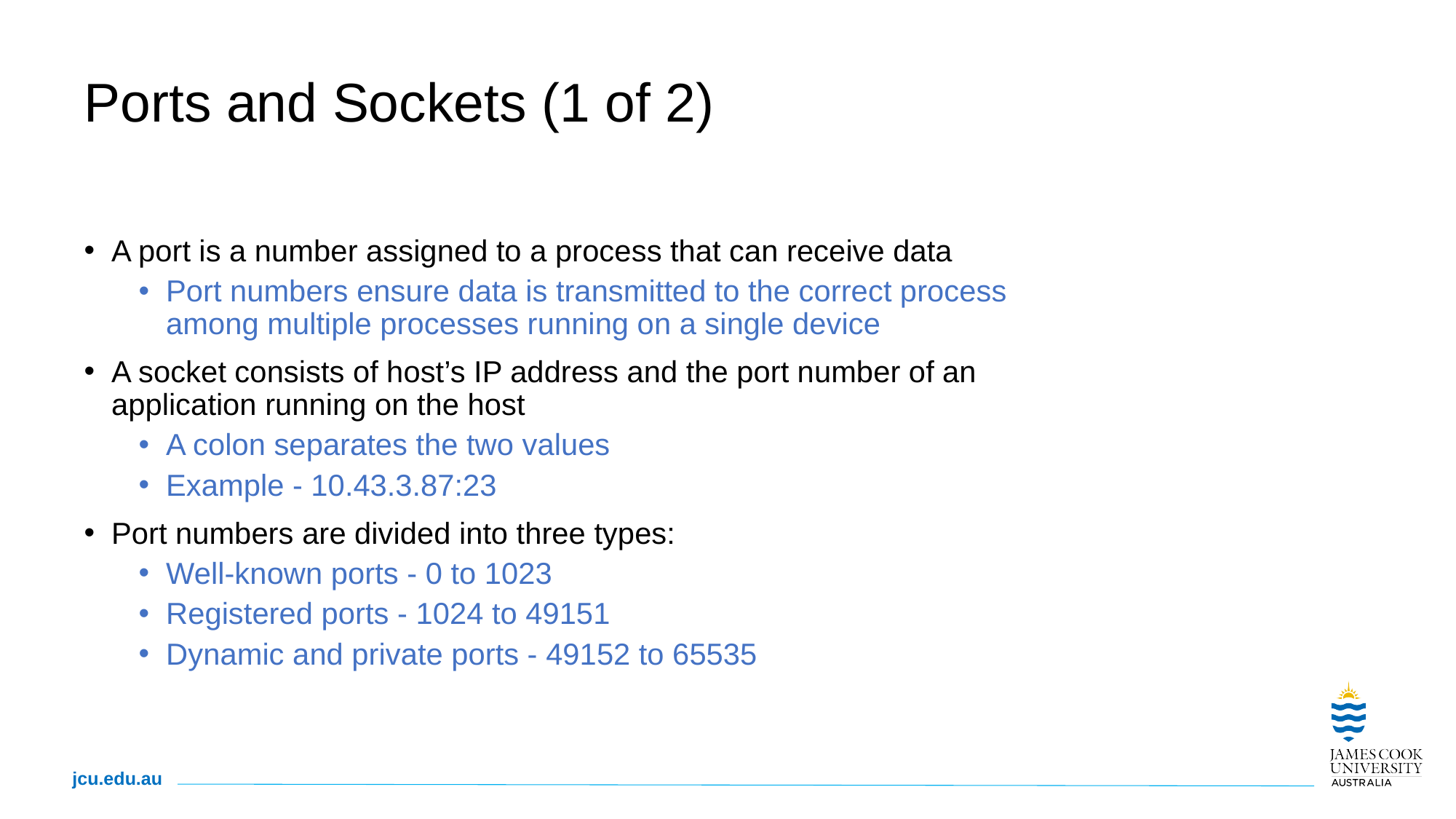

# Ports and Sockets (1 of 2)
A port is a number assigned to a process that can receive data
Port numbers ensure data is transmitted to the correct process among multiple processes running on a single device
A socket consists of host’s IP address and the port number of an application running on the host
A colon separates the two values
Example - 10.43.3.87:23
Port numbers are divided into three types:
Well-known ports - 0 to 1023
Registered ports - 1024 to 49151
Dynamic and private ports - 49152 to 65535